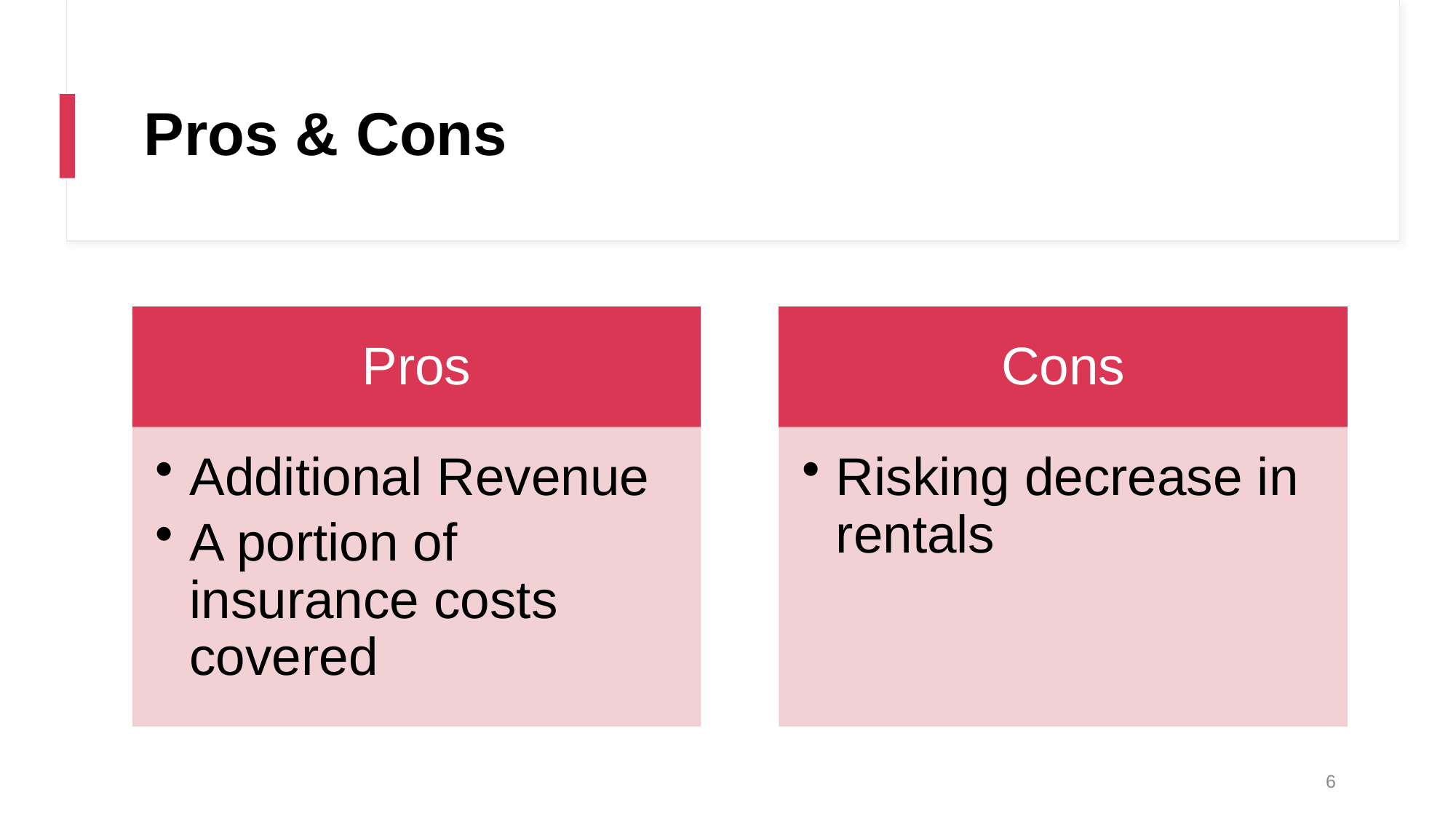

# Pros & Cons
Pros
Additional Revenue
A portion of insurance costs covered
Cons
Risking decrease in rentals
6